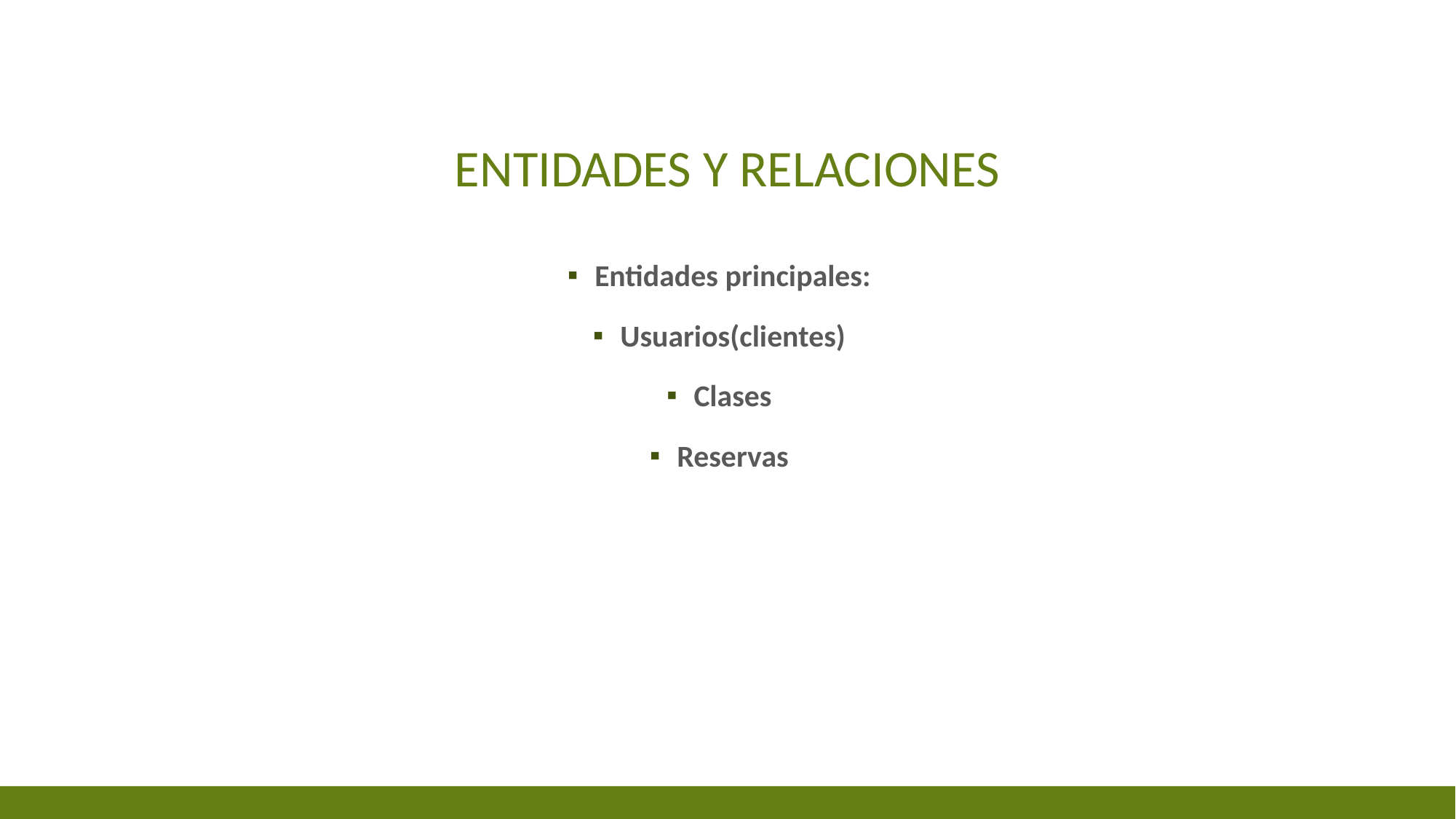

# Entidades y Relaciones
Entidades principales:
Usuarios(clientes)
Clases
Reservas